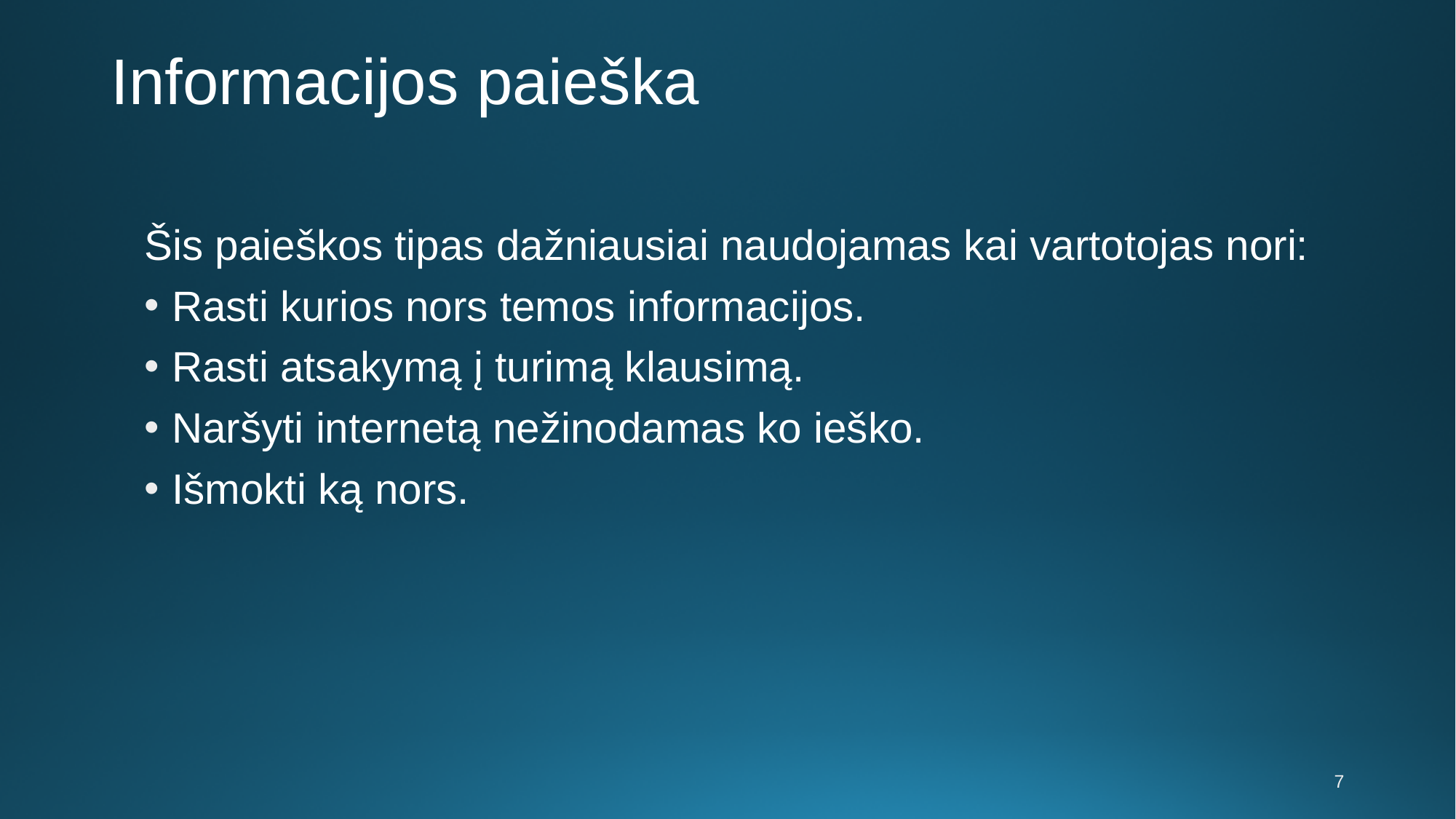

# Informacijos paieška
Šis paieškos tipas dažniausiai naudojamas kai vartotojas nori:
Rasti kurios nors temos informacijos.
Rasti atsakymą į turimą klausimą.
Naršyti internetą nežinodamas ko ieško.
Išmokti ką nors.

7